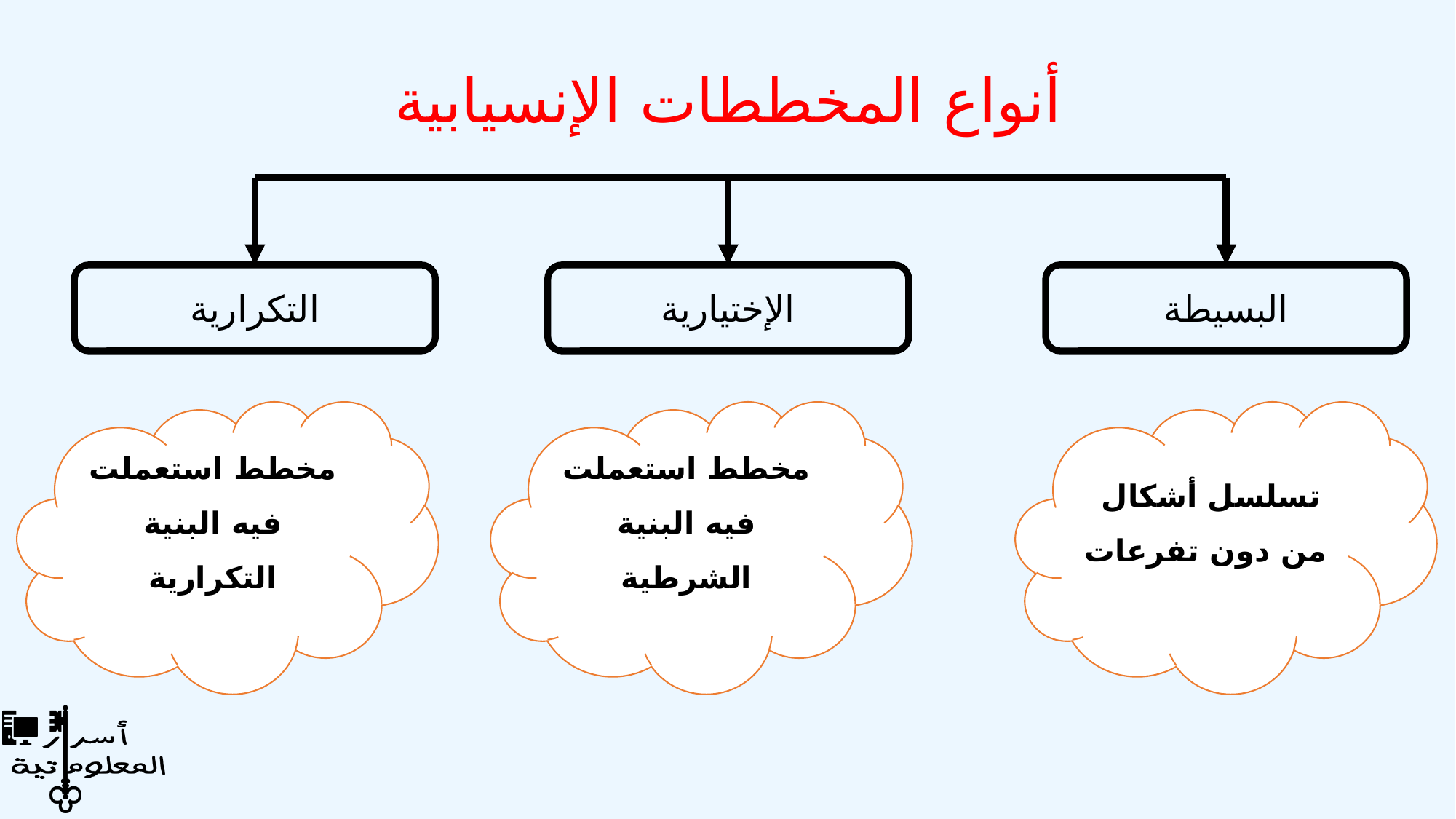

أنواع المخططات الإنسيابية
التكرارية
الإختيارية
البسيطة
مخطط استعملت فيه البنية التكرارية

مخطط استعملت فيه البنية الشرطية

تسلسل أشكال من دون تفرعات